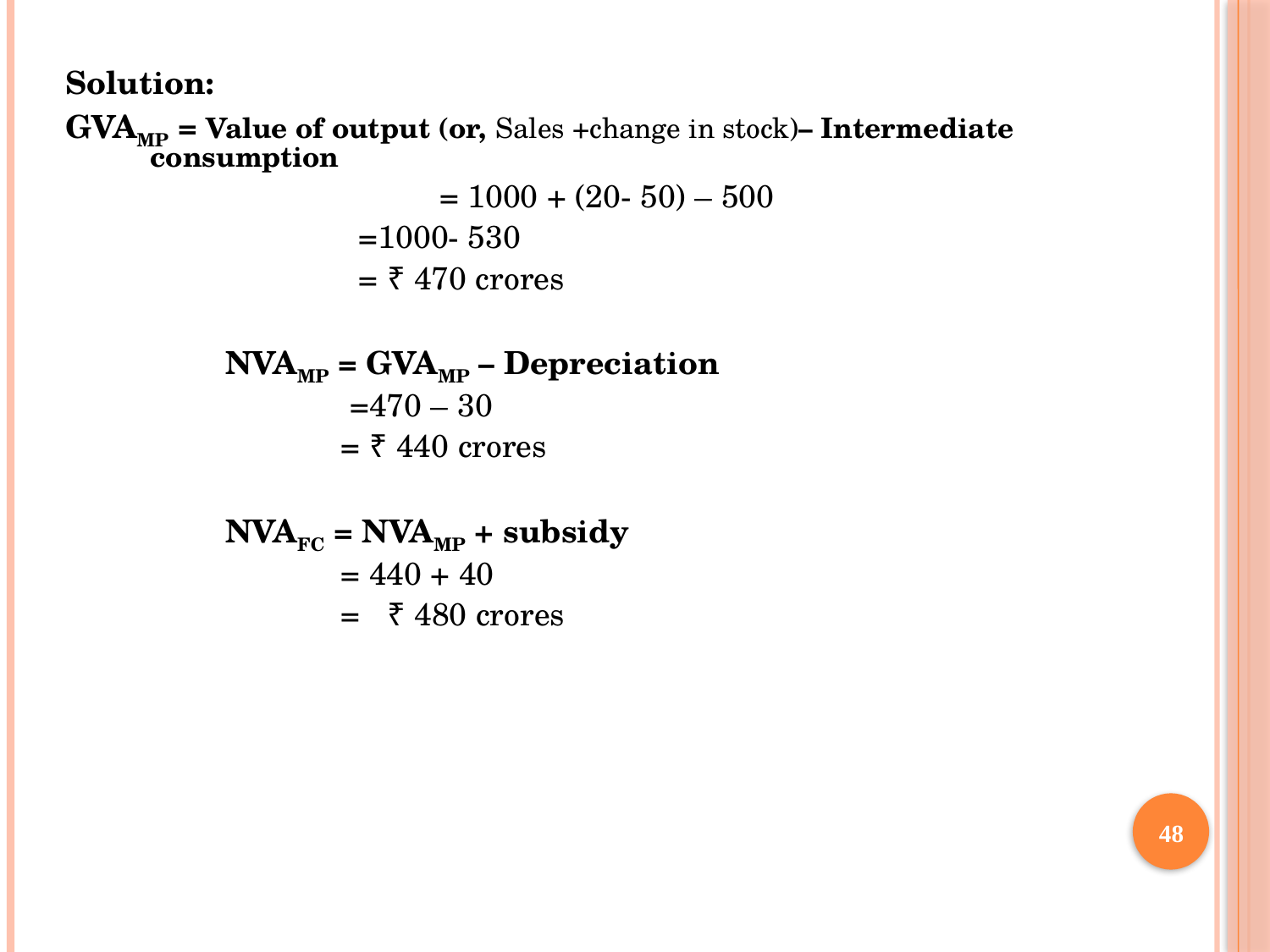

Solution:
GVAMP = Value of output (or, Sales +change in stock)– Intermediate consumption
			    = 1000 + (20- 50) – 500
                                 =1000- 530
                                 = ₹ 470 crores

                  NVAMP = GVAMP – Depreciation
                                =470 – 30
                               = ₹ 440 crores

                  NVAFC = NVAMP + subsidy
                               = 440 + 40
                               =   ₹ 480 crores

48